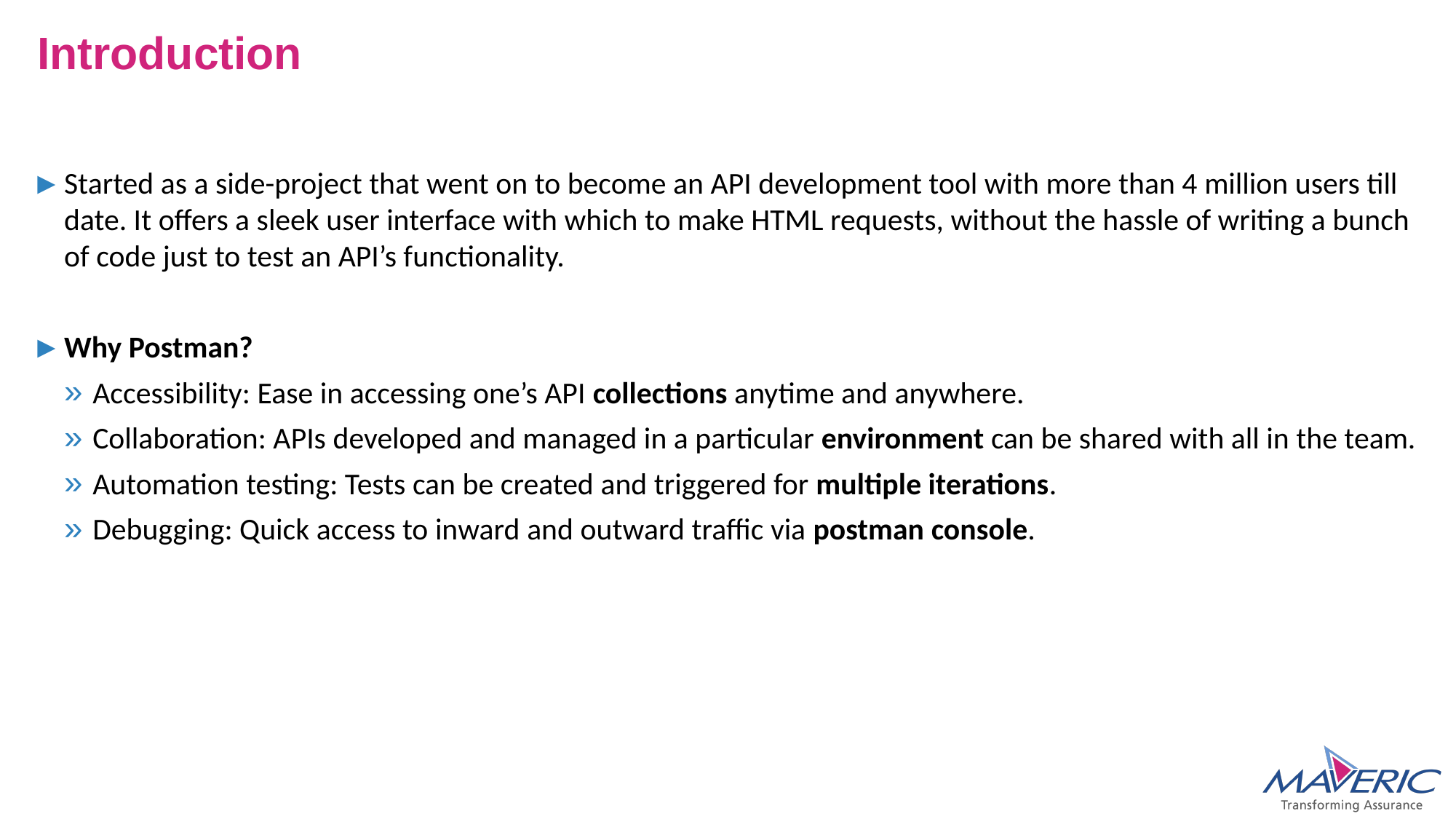

# Introduction
Started as a side-project that went on to become an API development tool with more than 4 million users till date. It offers a sleek user interface with which to make HTML requests, without the hassle of writing a bunch of code just to test an API’s functionality.

Why Postman?
Accessibility: Ease in accessing one’s API collections anytime and anywhere.
Collaboration: APIs developed and managed in a particular environment can be shared with all in the team.
Automation testing: Tests can be created and triggered for multiple iterations.
Debugging: Quick access to inward and outward traffic via postman console.